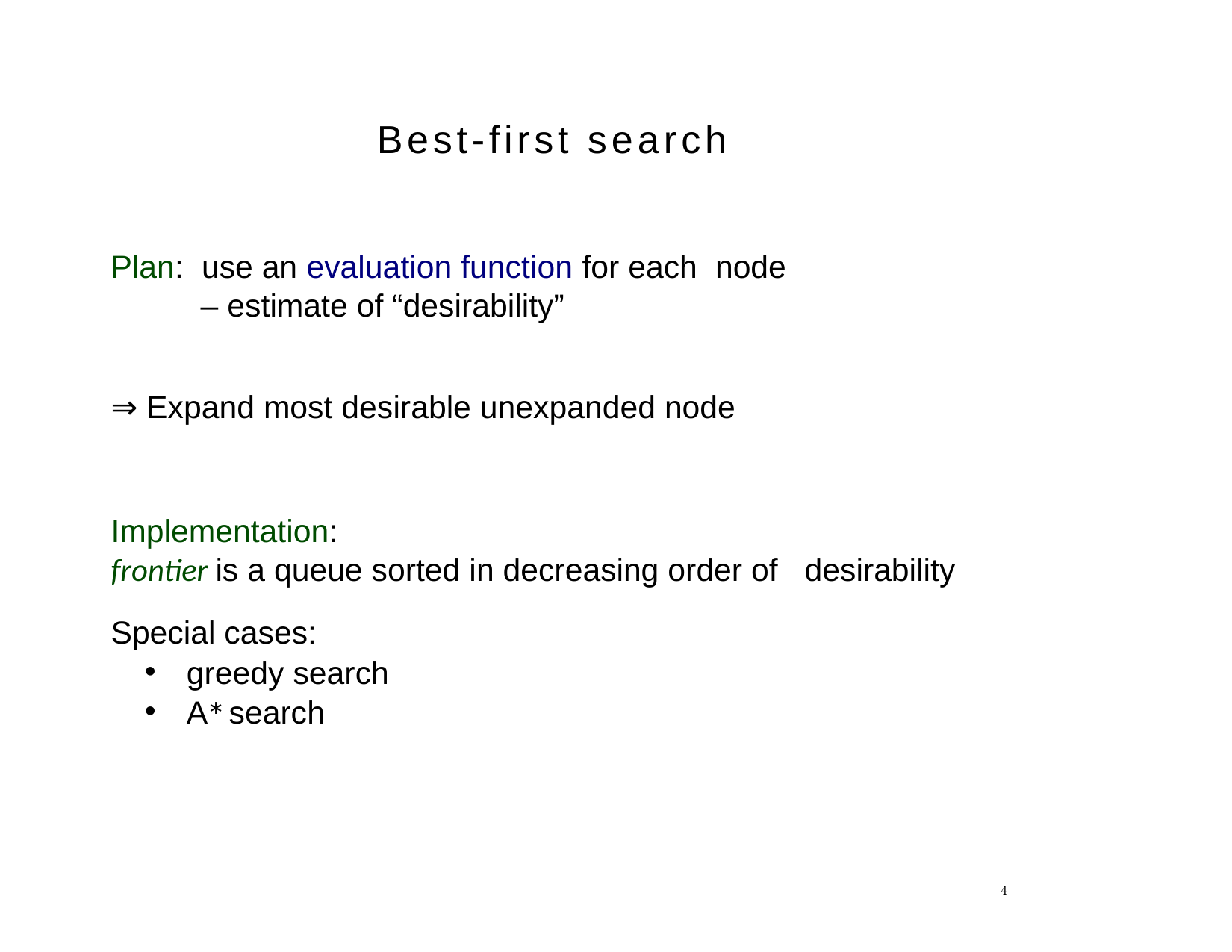

Best-first search
Plan:  use an evaluation function for each  node
– estimate of “desirability”

⇒ Expand most desirable unexpanded node

Implementation:
	frontier is a queue sorted in decreasing order of   desirability
Special cases:
greedy search
A∗ search
4